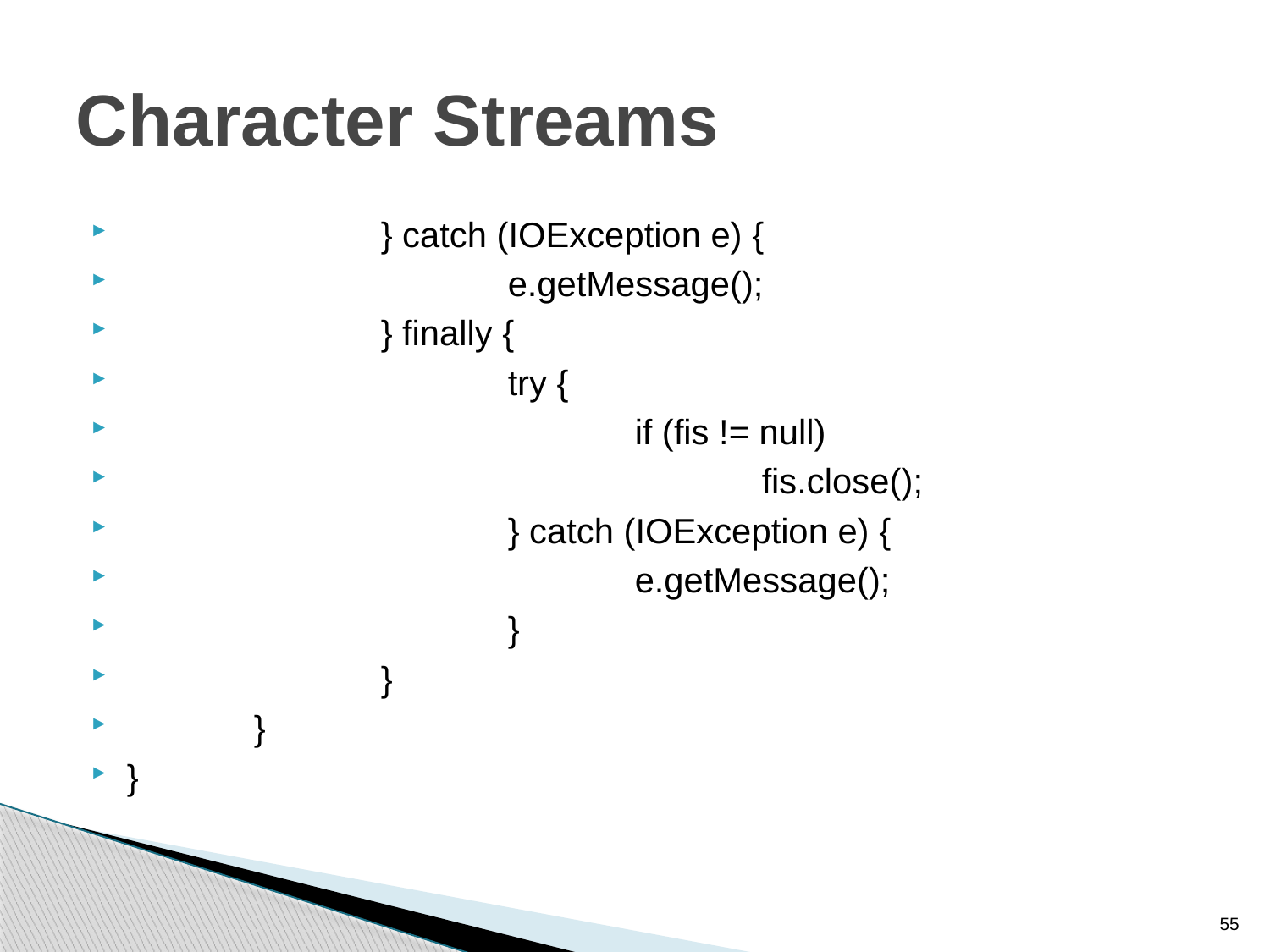

# Character Streams
		} catch (IOException e) {
			e.getMessage();
		} finally {
			try {
				if (fis != null)
					fis.close();
			} catch (IOException e) {
				e.getMessage();
			}
		}
	}
}

55